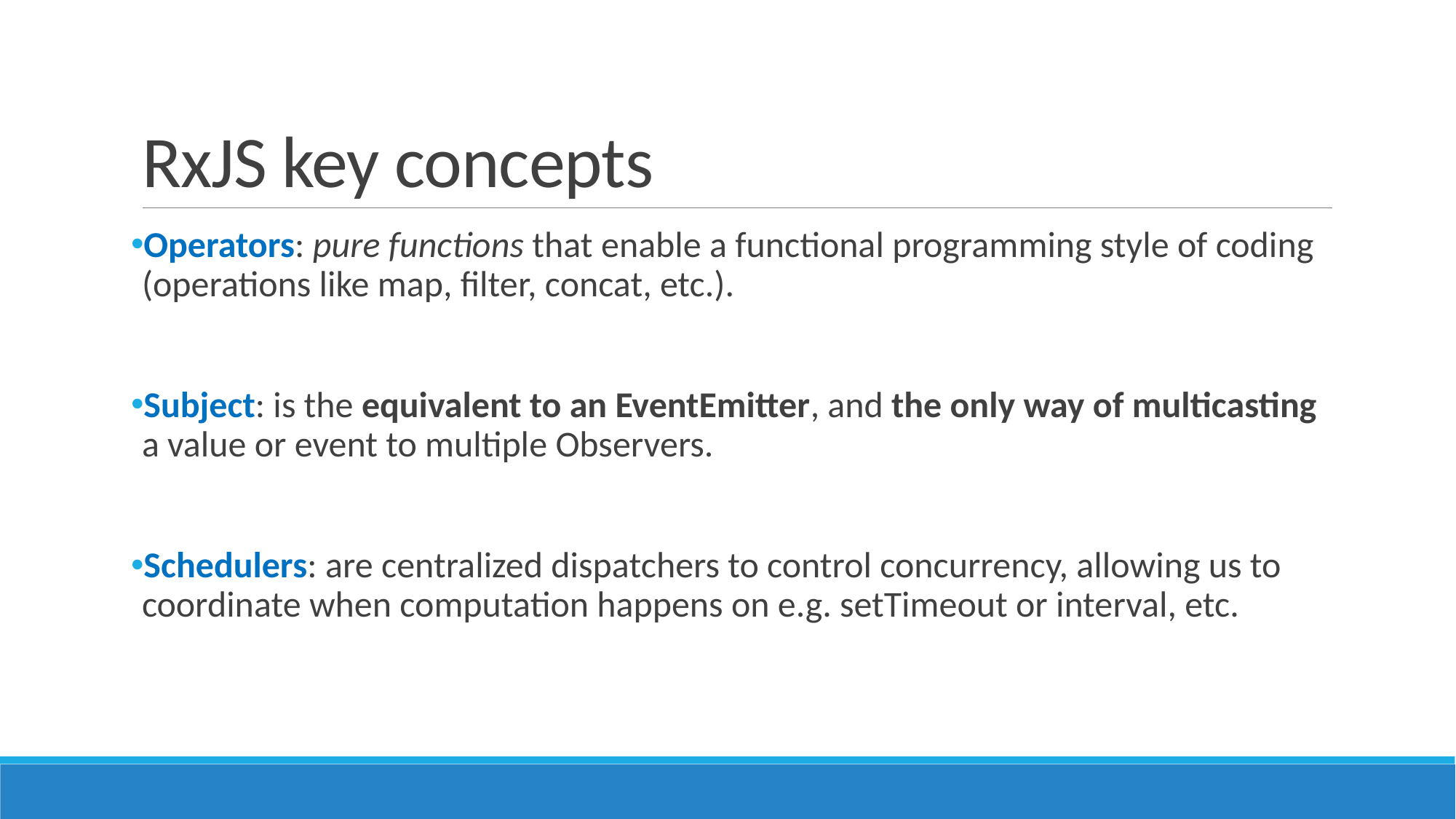

# RxJS key concepts
Operators: pure functions that enable a functional programming style of coding (operations like map, filter, concat, etc.).

Subject: is the equivalent to an EventEmitter, and the only way of multicasting a value or event to multiple Observers.

Schedulers: are centralized dispatchers to control concurrency, allowing us to coordinate when computation happens on e.g. setTimeout or interval, etc.